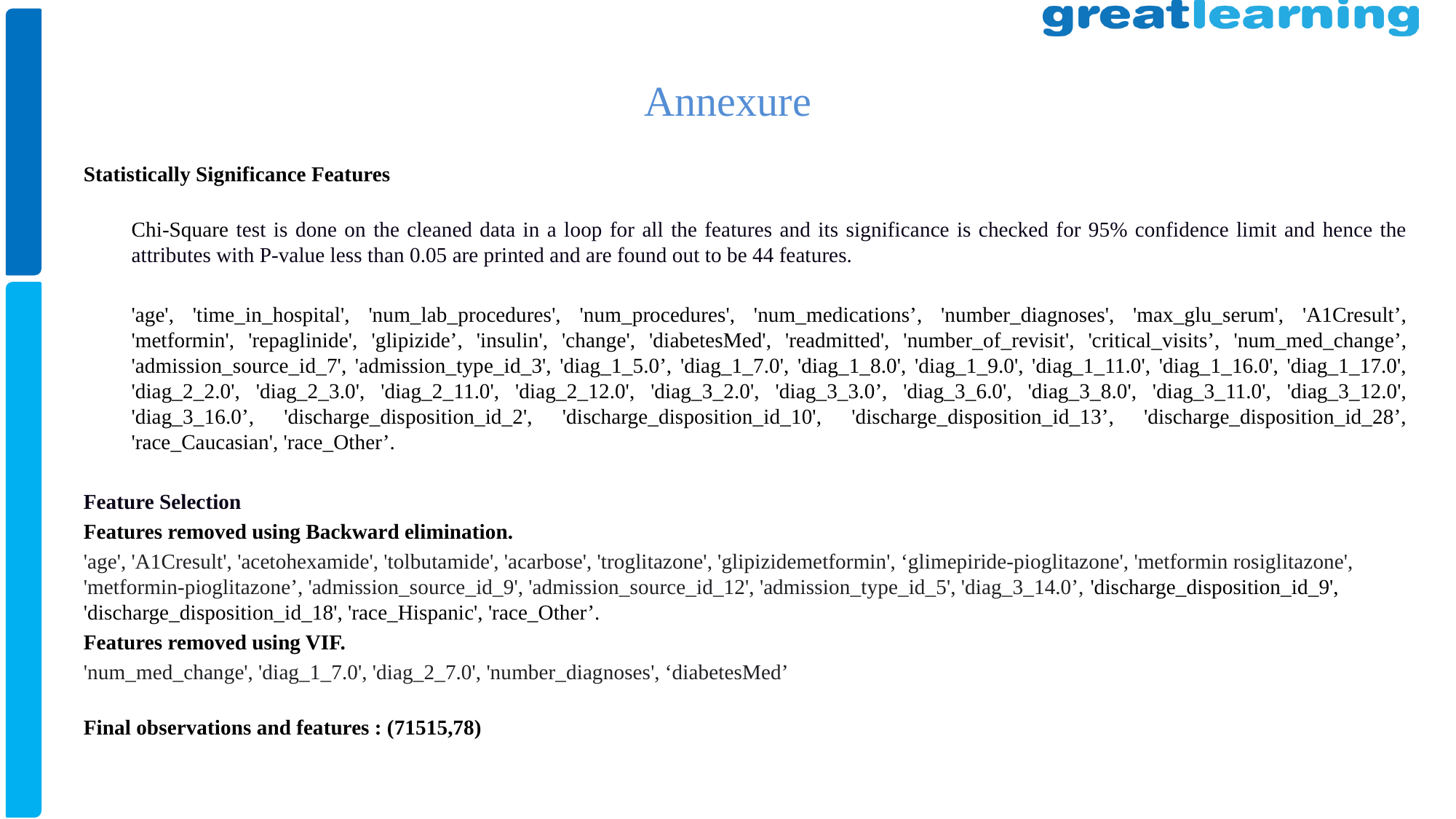

# Annexure
Statistically Significance Features
Chi-Square test is done on the cleaned data in a loop for all the features and its significance is checked for 95% confidence limit and hence the attributes with P-value less than 0.05 are printed and are found out to be 44 features.

'age', 'time_in_hospital', 'num_lab_procedures', 'num_procedures', 'num_medications’, 'number_diagnoses', 'max_glu_serum', 'A1Cresult’, 'metformin', 'repaglinide', 'glipizide’, 'insulin', 'change', 'diabetesMed', 'readmitted', 'number_of_revisit', 'critical_visits’, 'num_med_change’, 'admission_source_id_7', 'admission_type_id_3', 'diag_1_5.0’, 'diag_1_7.0', 'diag_1_8.0', 'diag_1_9.0', 'diag_1_11.0', 'diag_1_16.0', 'diag_1_17.0',
'diag_2_2.0', 'diag_2_3.0', 'diag_2_11.0', 'diag_2_12.0', 'diag_3_2.0', 'diag_3_3.0’, 'diag_3_6.0', 'diag_3_8.0', 'diag_3_11.0', 'diag_3_12.0', 'diag_3_16.0’, 'discharge_disposition_id_2', 'discharge_disposition_id_10', 'discharge_disposition_id_13’, 'discharge_disposition_id_28’, 'race_Caucasian', 'race_Other’.

Feature Selection
Features removed using Backward elimination.
'age', 'A1Cresult', 'acetohexamide', 'tolbutamide', 'acarbose', 'troglitazone', 'glipizidemetformin', ‘glimepiride-pioglitazone', 'metformin rosiglitazone', 'metformin-pioglitazone’, 'admission_source_id_9', 'admission_source_id_12', 'admission_type_id_5', 'diag_3_14.0’, 'discharge_disposition_id_9', 'discharge_disposition_id_18', 'race_Hispanic', 'race_Other’.
Features removed using VIF.
'num_med_change', 'diag_1_7.0', 'diag_2_7.0', 'number_diagnoses', ‘diabetesMed’
Final observations and features : (71515,78)